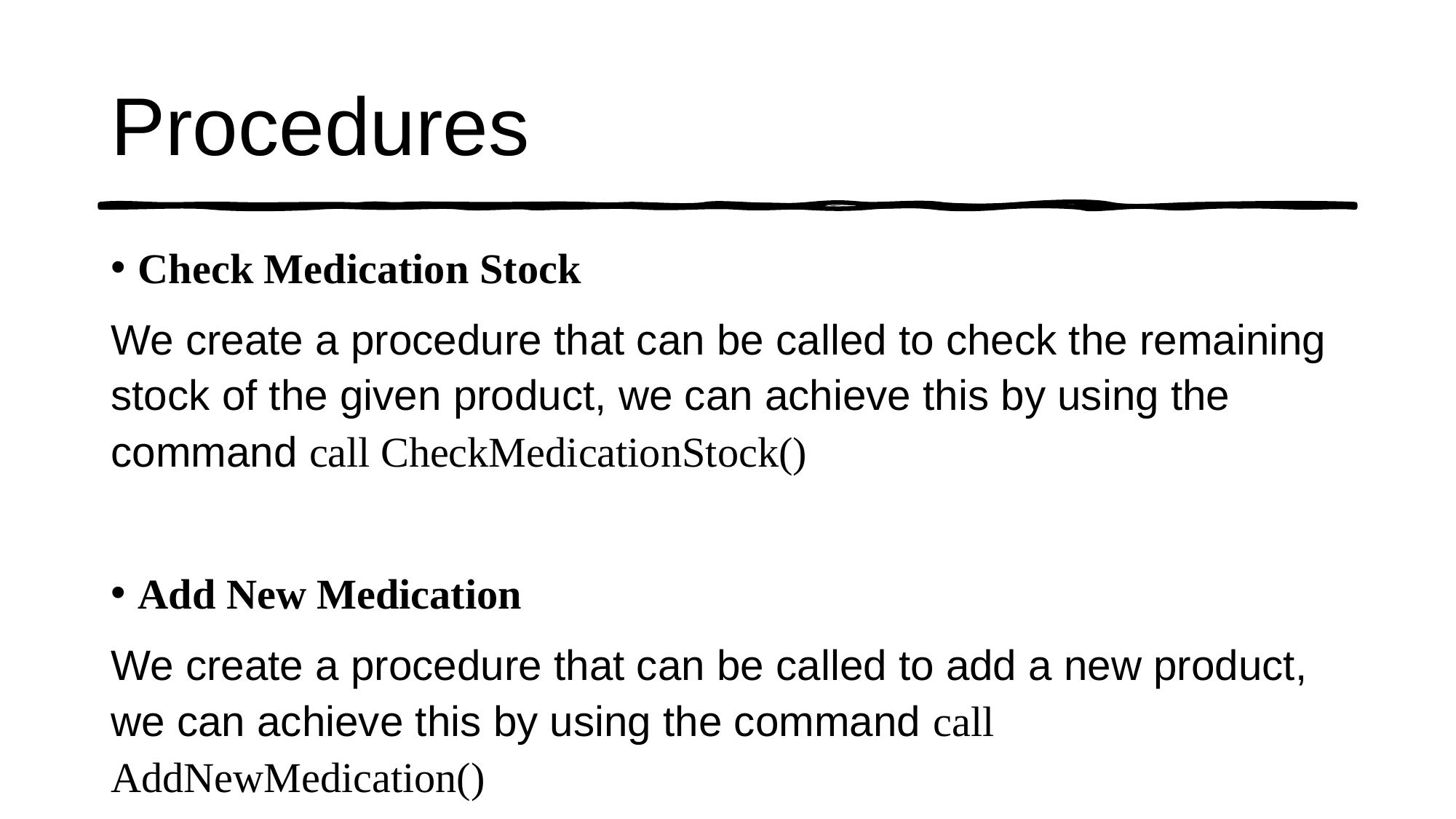

# Procedures
Check Medication Stock
We create a procedure that can be called to check the remaining stock of the given product, we can achieve this by using the command call CheckMedicationStock()

Add New Medication
We create a procedure that can be called to add a new product, we can achieve this by using the command call AddNewMedication()